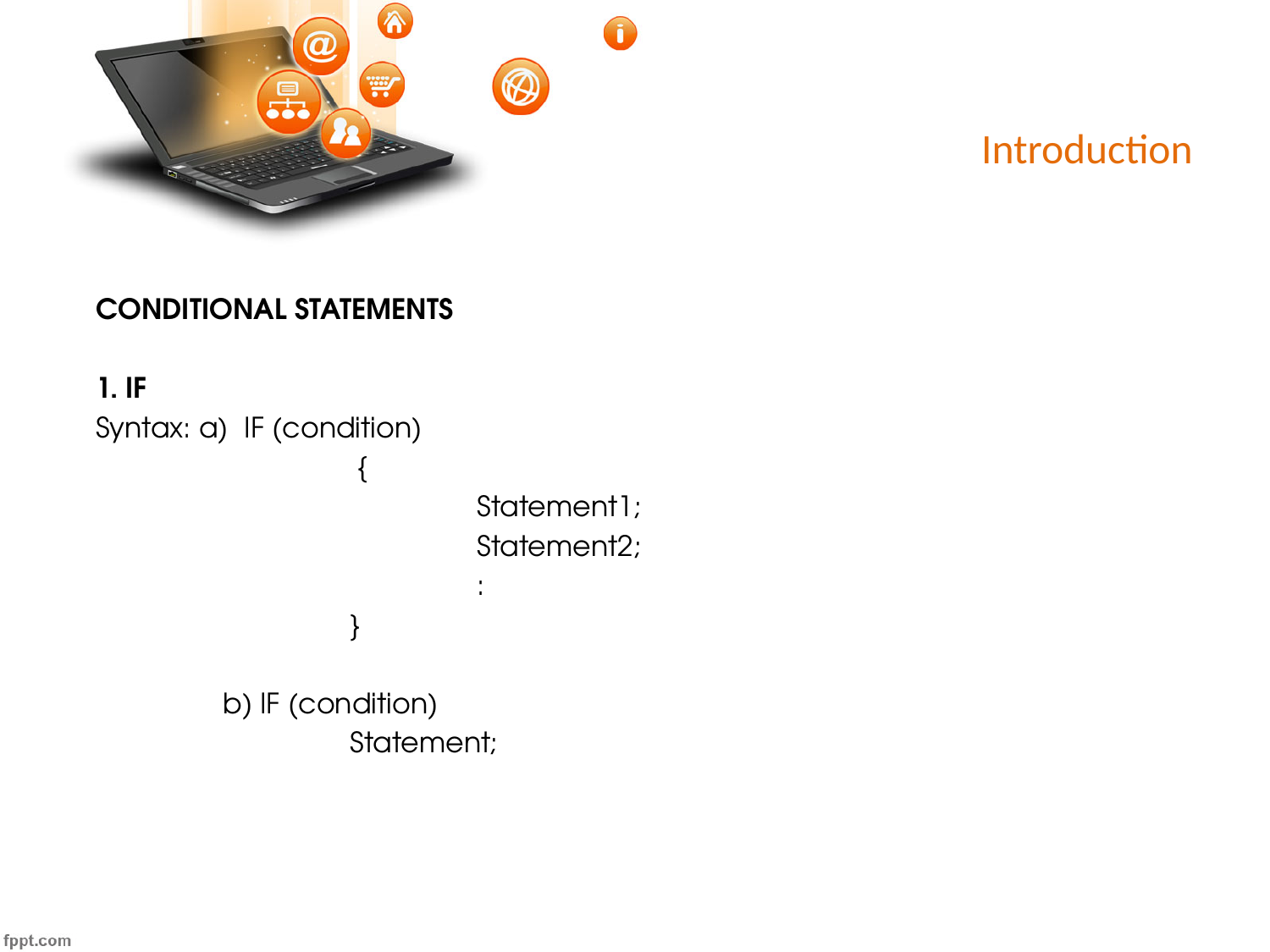

# Introduction
CONDITIONAL STATEMENTS

1. IF
Syntax: a)  IF (condition)
		 {
			Statement1;
			Statement2;
			:
		}

	b) IF (condition)
		Statement;